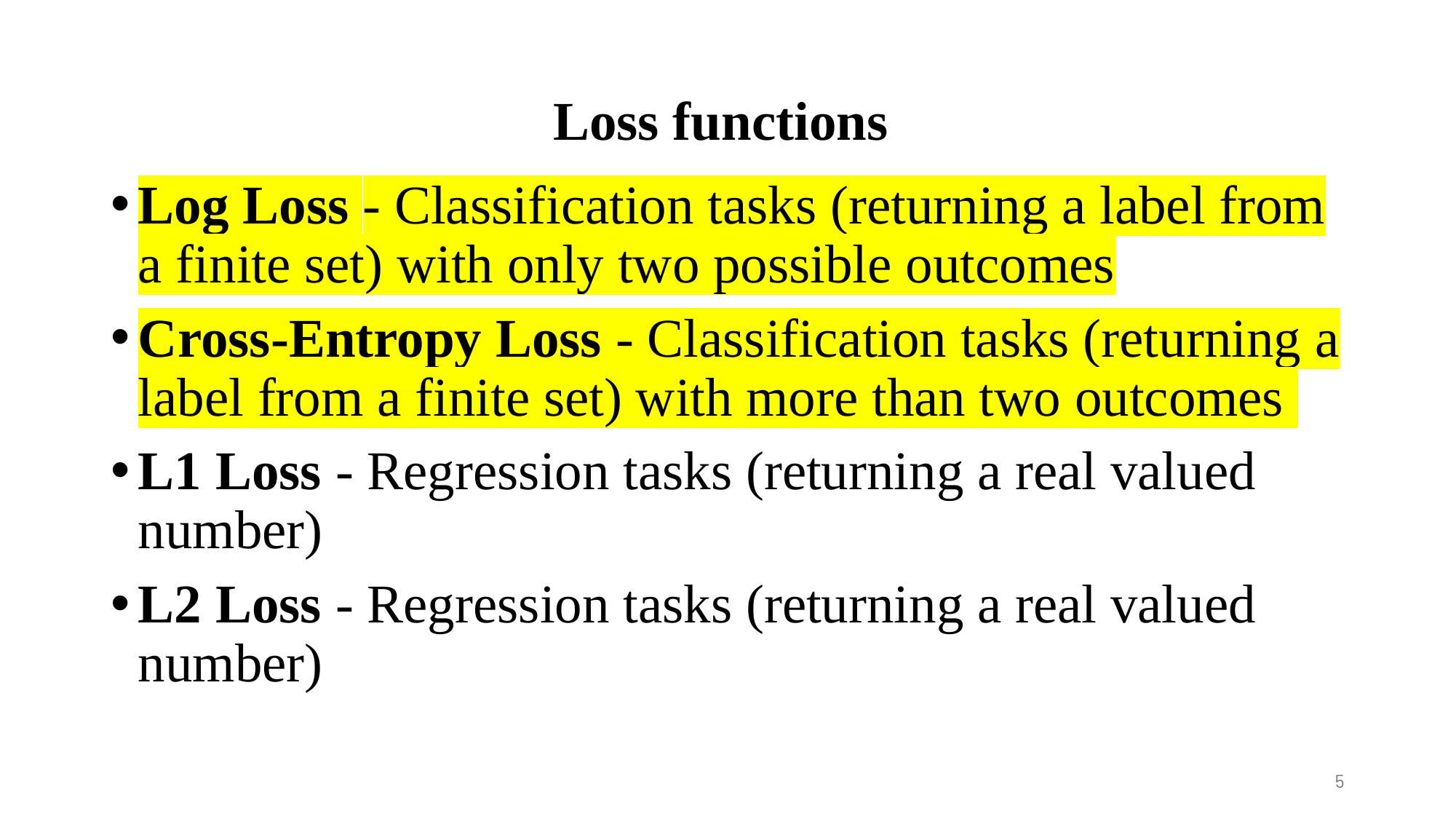

# Loss functions
Log Loss - Classification tasks (returning a label from a finite set) with only two possible outcomes
Cross-Entropy Loss - Classification tasks (returning a label from a finite set) with more than two outcomes
L1 Loss - Regression tasks (returning a real valued number)
L2 Loss - Regression tasks (returning a real valued number)
5